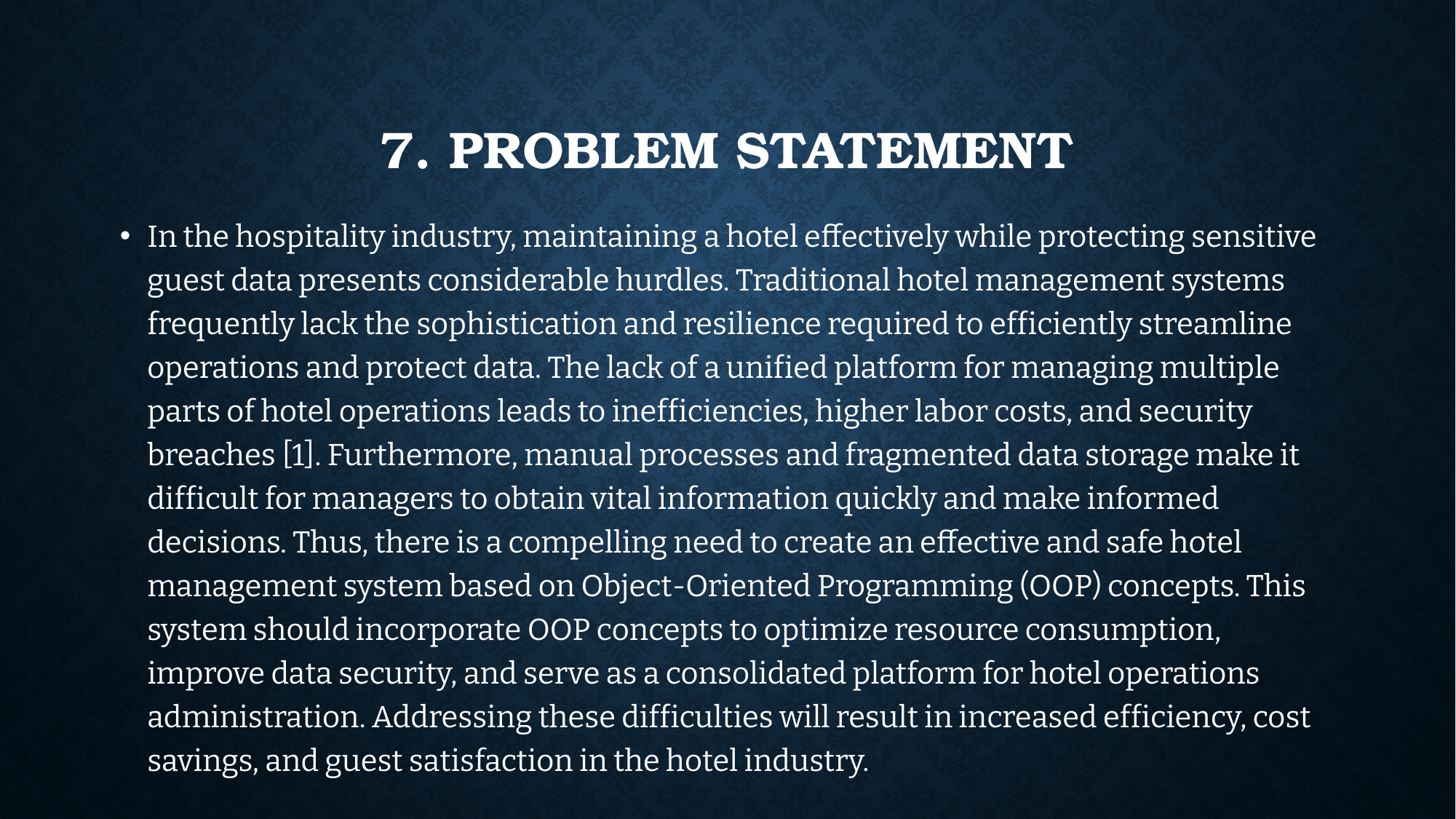

# 7. Problem statement
In the hospitality industry, maintaining a hotel effectively while protecting sensitive guest data presents considerable hurdles. Traditional hotel management systems frequently lack the sophistication and resilience required to efficiently streamline operations and protect data. The lack of a unified platform for managing multiple parts of hotel operations leads to inefficiencies, higher labor costs, and security breaches [1]. Furthermore, manual processes and fragmented data storage make it difficult for managers to obtain vital information quickly and make informed decisions. Thus, there is a compelling need to create an effective and safe hotel management system based on Object-Oriented Programming (OOP) concepts. This system should incorporate OOP concepts to optimize resource consumption, improve data security, and serve as a consolidated platform for hotel operations administration. Addressing these difficulties will result in increased efficiency, cost savings, and guest satisfaction in the hotel industry.